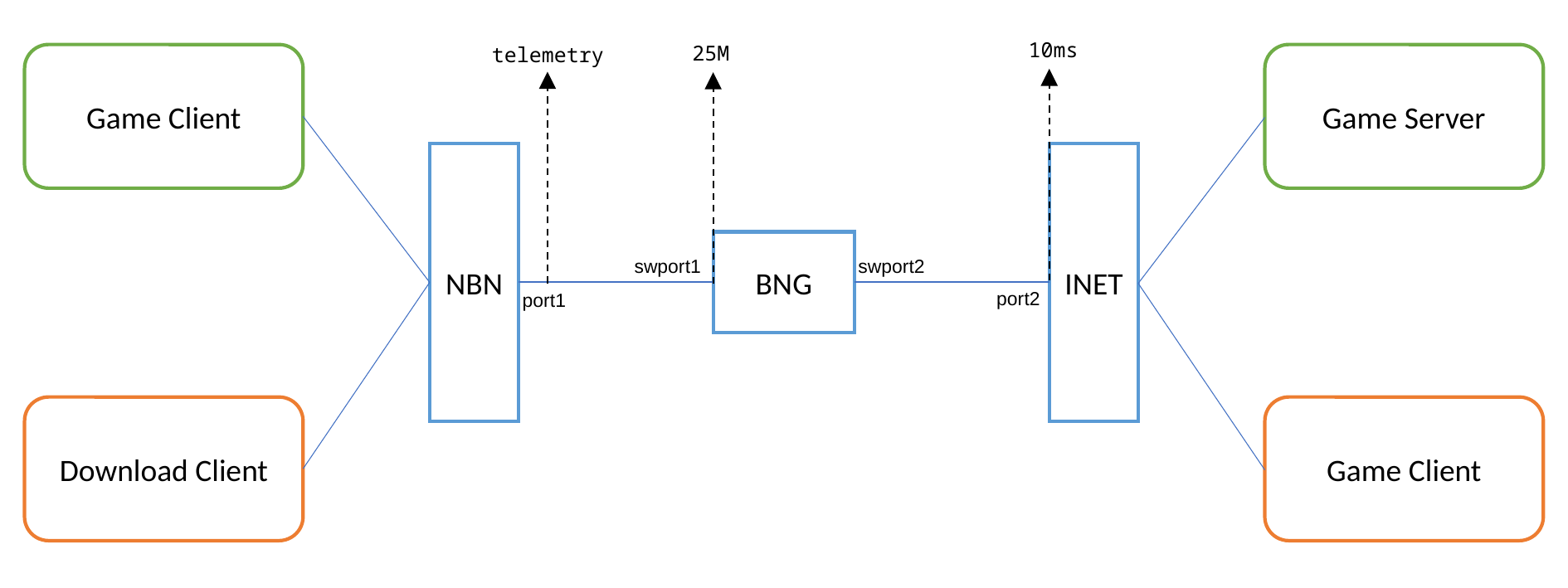

10ms
25M
telemetry
Game Client
Game Server
BNG
NBN
INET
swport1
swport2
port2
port1
Download Client
Game Client